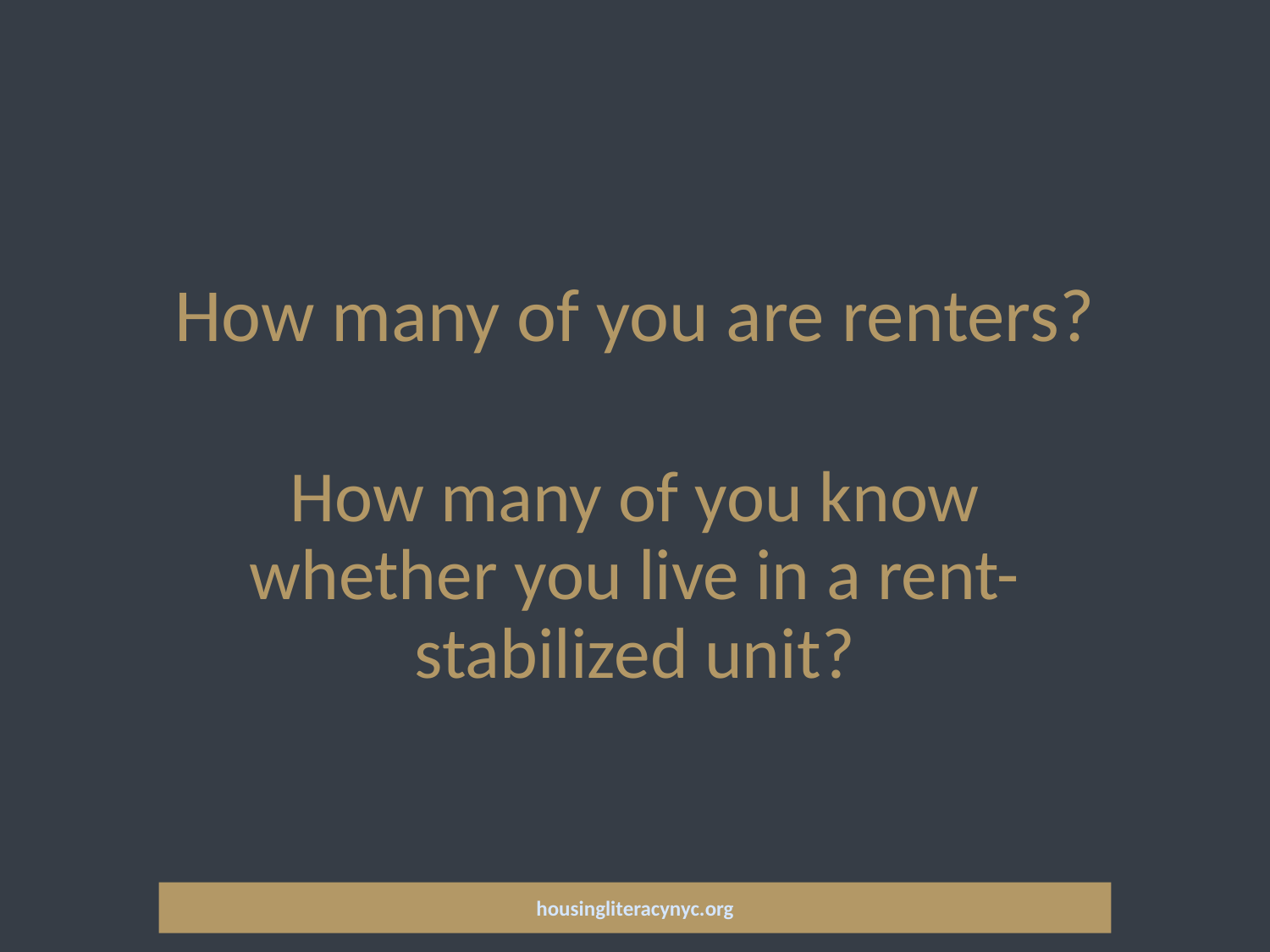

# How many of you are renters?

How many of you know whether you live in a rent-stabilized unit?
housingliteracynyc.org